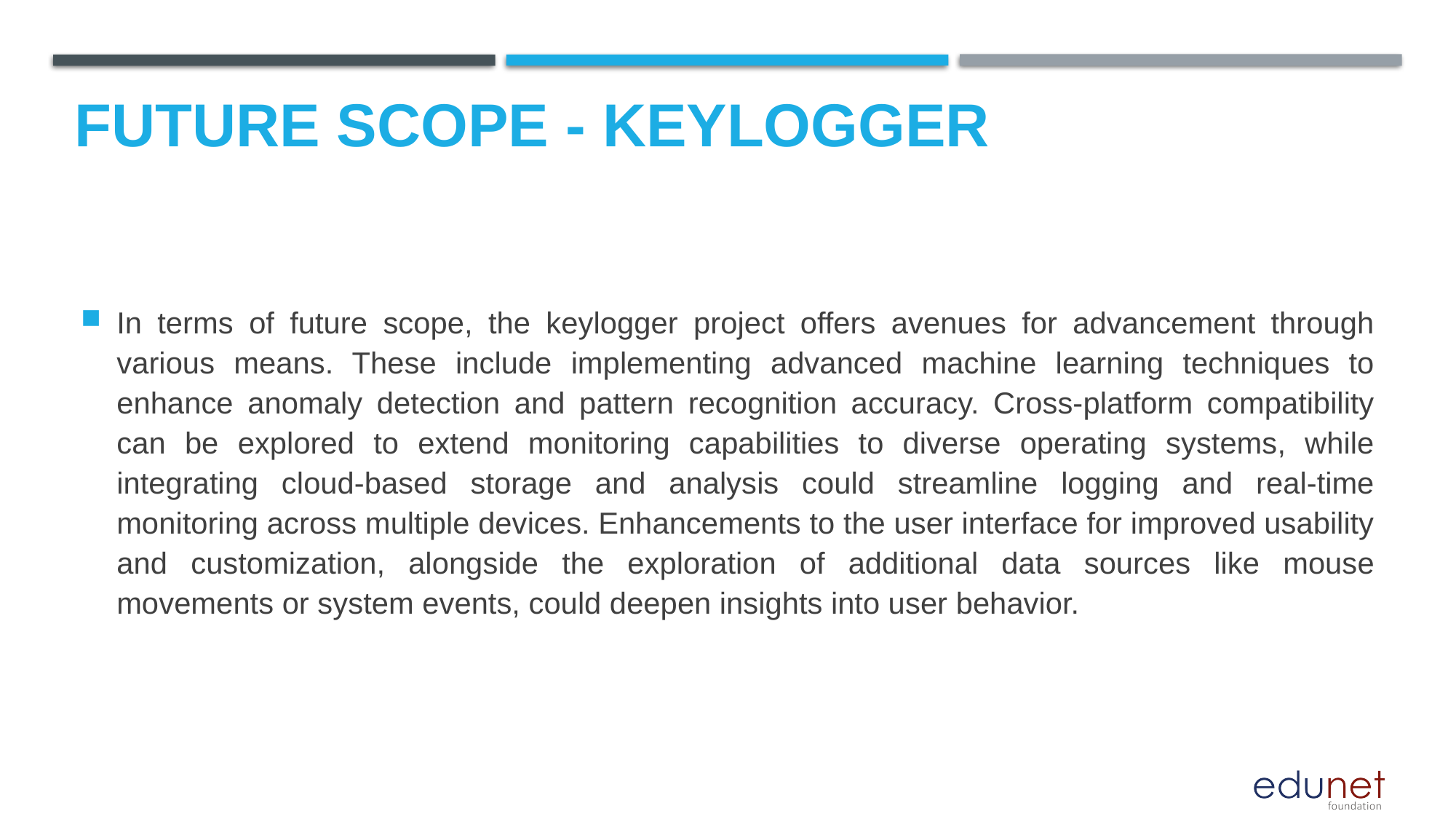

Future scope - KEYLOGGER

In terms of future scope, the keylogger project offers avenues for advancement through various means. These include implementing advanced machine learning techniques to enhance anomaly detection and pattern recognition accuracy. Cross-platform compatibility can be explored to extend monitoring capabilities to diverse operating systems, while integrating cloud-based storage and analysis could streamline logging and real-time monitoring across multiple devices. Enhancements to the user interface for improved usability and customization, alongside the exploration of additional data sources like mouse movements or system events, could deepen insights into user behavior.